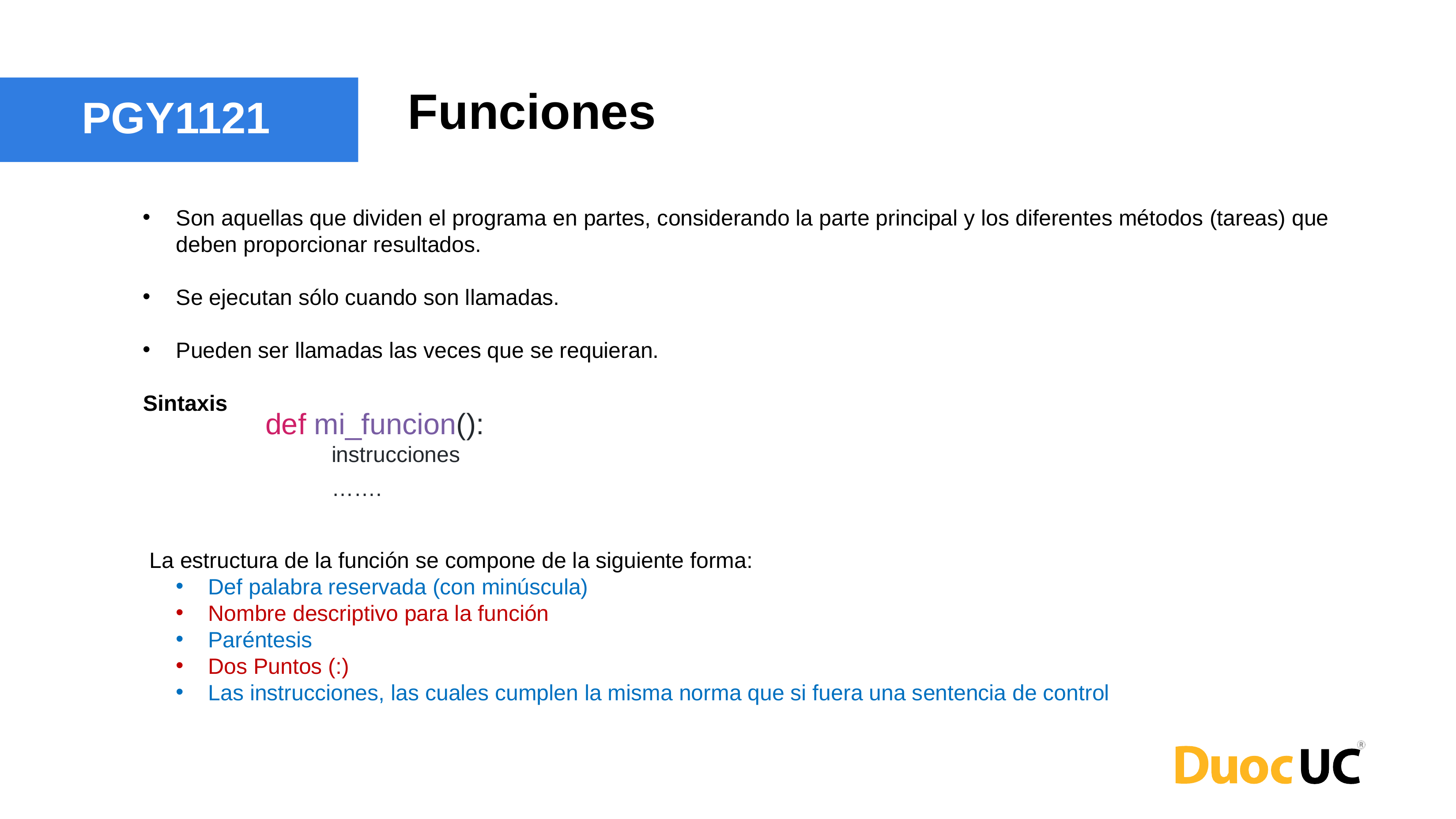

Funciones
PGY1121
Son aquellas que dividen el programa en partes, considerando la parte principal y los diferentes métodos (tareas) que deben proporcionar resultados.

Se ejecutan sólo cuando son llamadas.

Pueden ser llamadas las veces que se requieran.

Sintaxis
def mi_funcion():
	instrucciones
	…….
La estructura de la función se compone de la siguiente forma:
Def palabra reservada (con minúscula)
Nombre descriptivo para la función
Paréntesis
Dos Puntos (:)
Las instrucciones, las cuales cumplen la misma norma que si fuera una sentencia de control